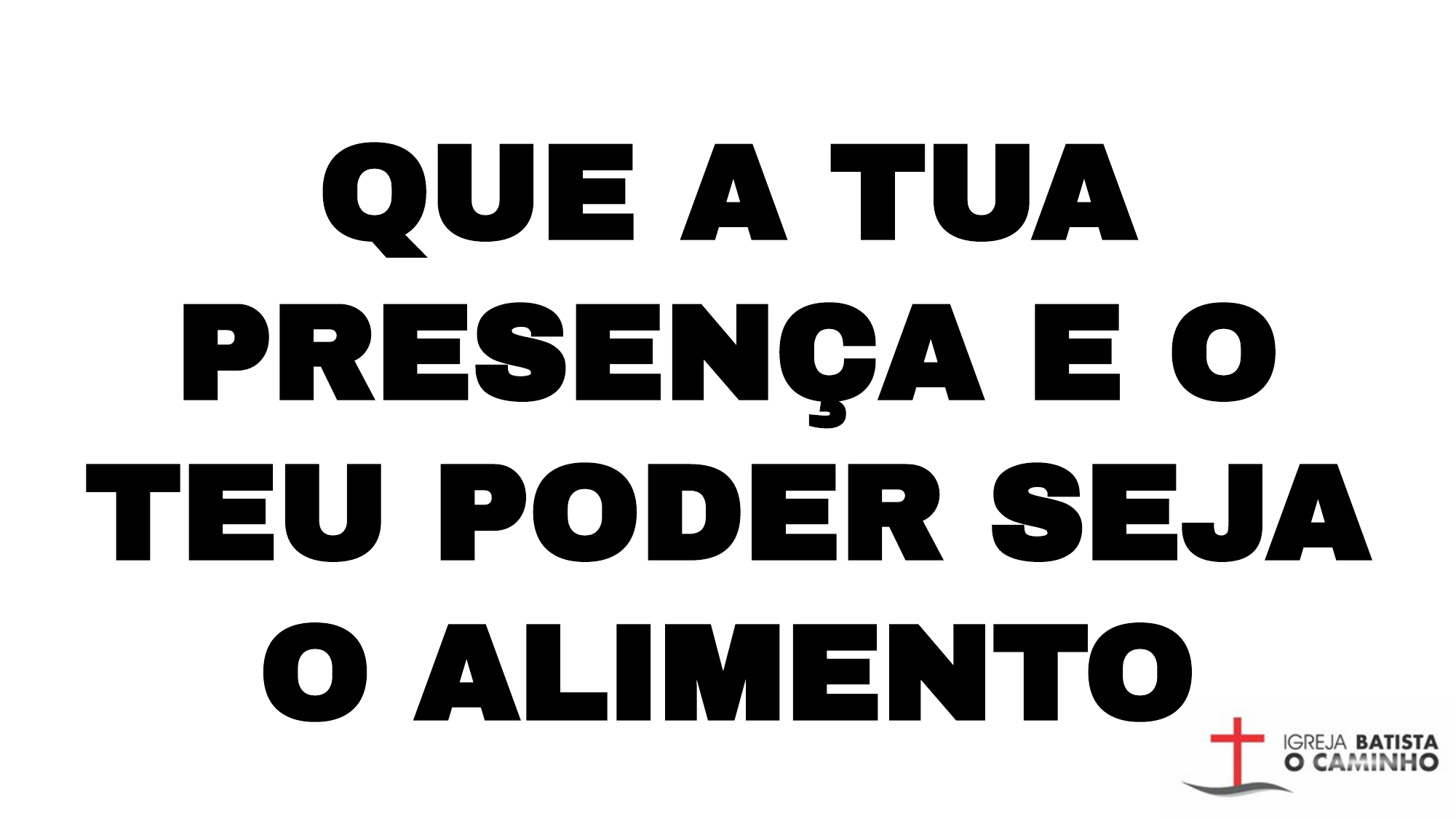

# Que a tua presença e o teu poder seja o alimento